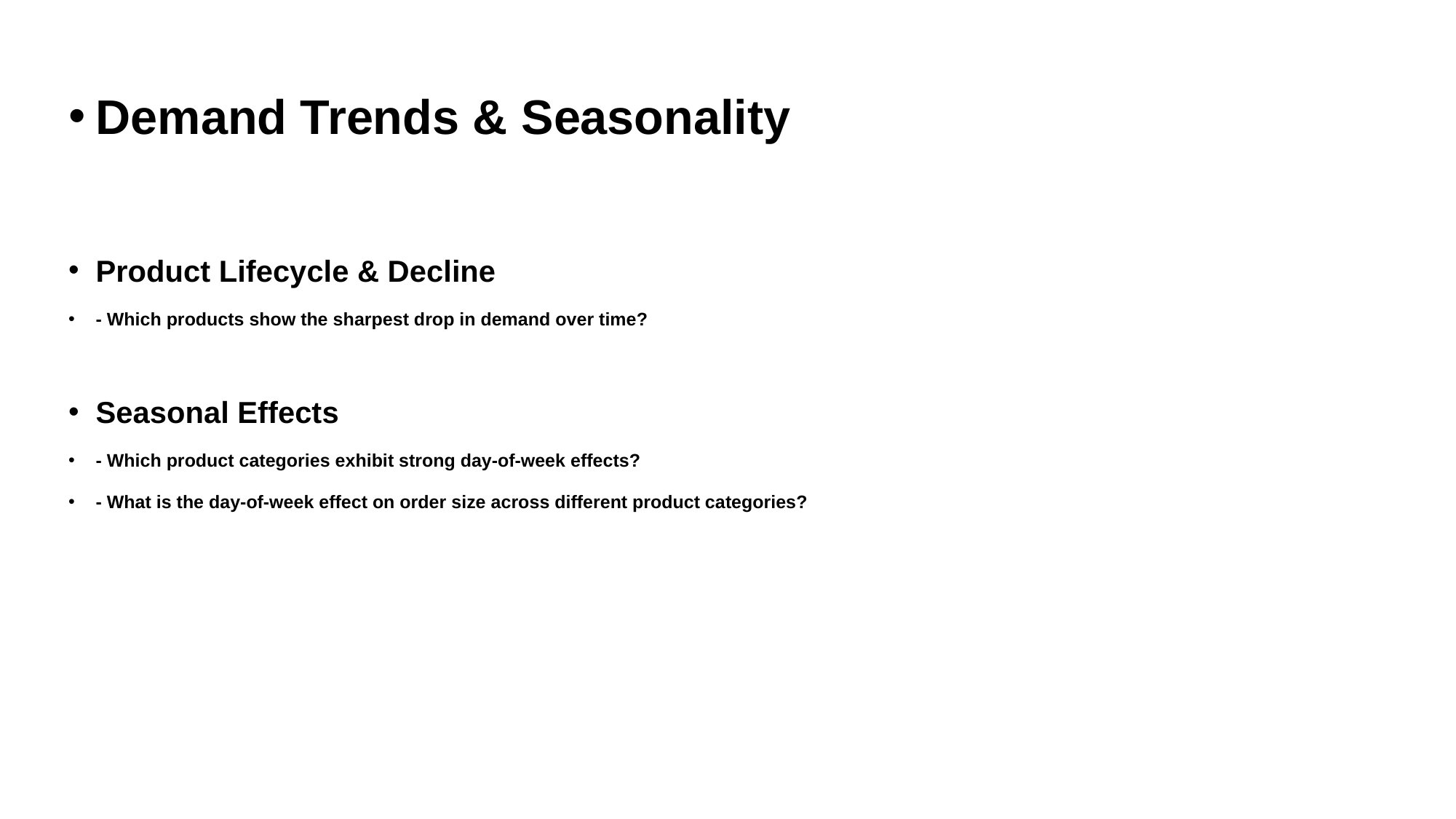

Demand Trends & Seasonality

Product Lifecycle & Decline
- Which products show the sharpest drop in demand over time?

Seasonal Effects
- Which product categories exhibit strong day-of-week effects?
- What is the day-of-week effect on order size across different product categories?